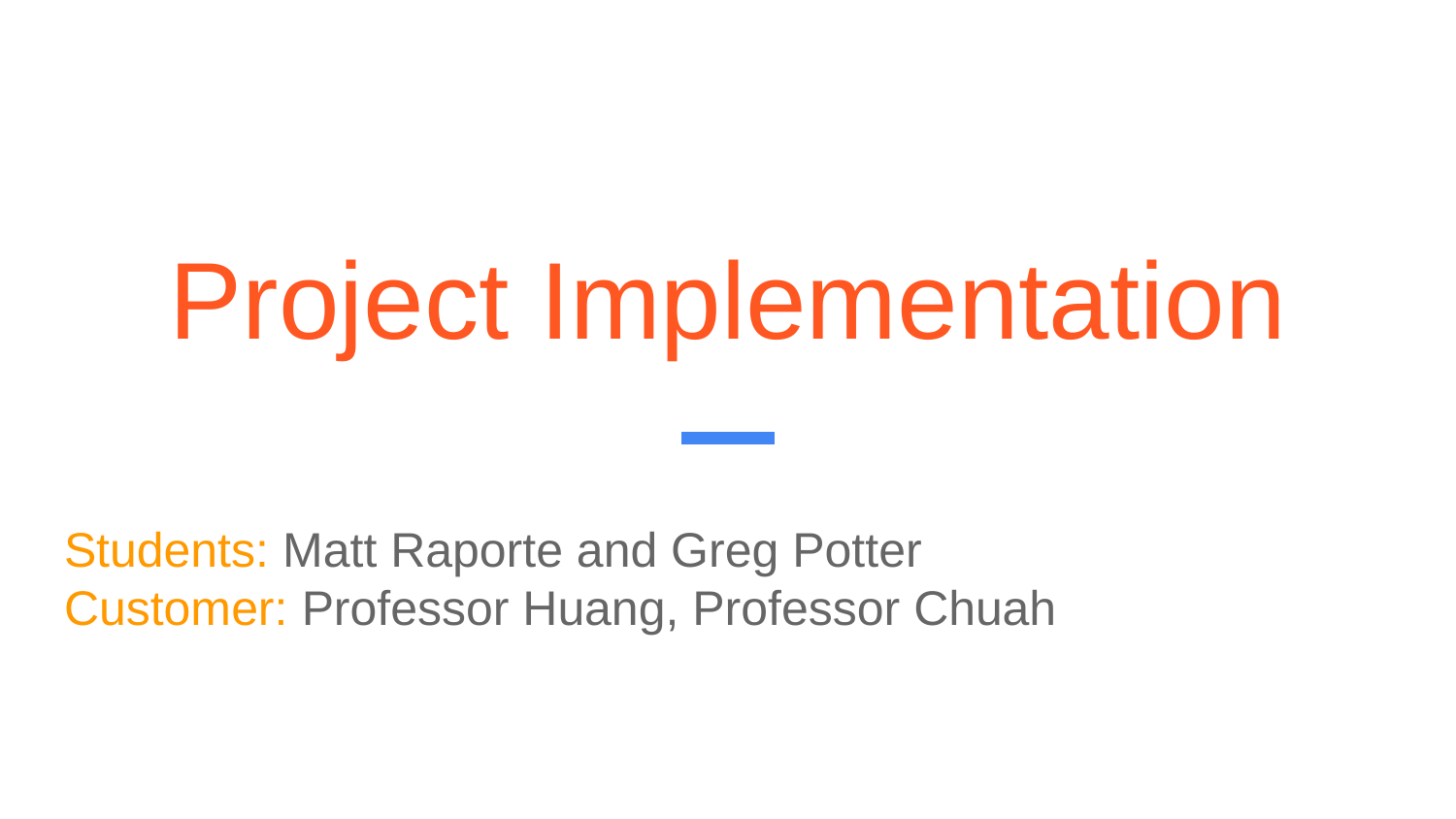

# Project Implementation
Students: Matt Raporte and Greg Potter
Customer: Professor Huang, Professor Chuah